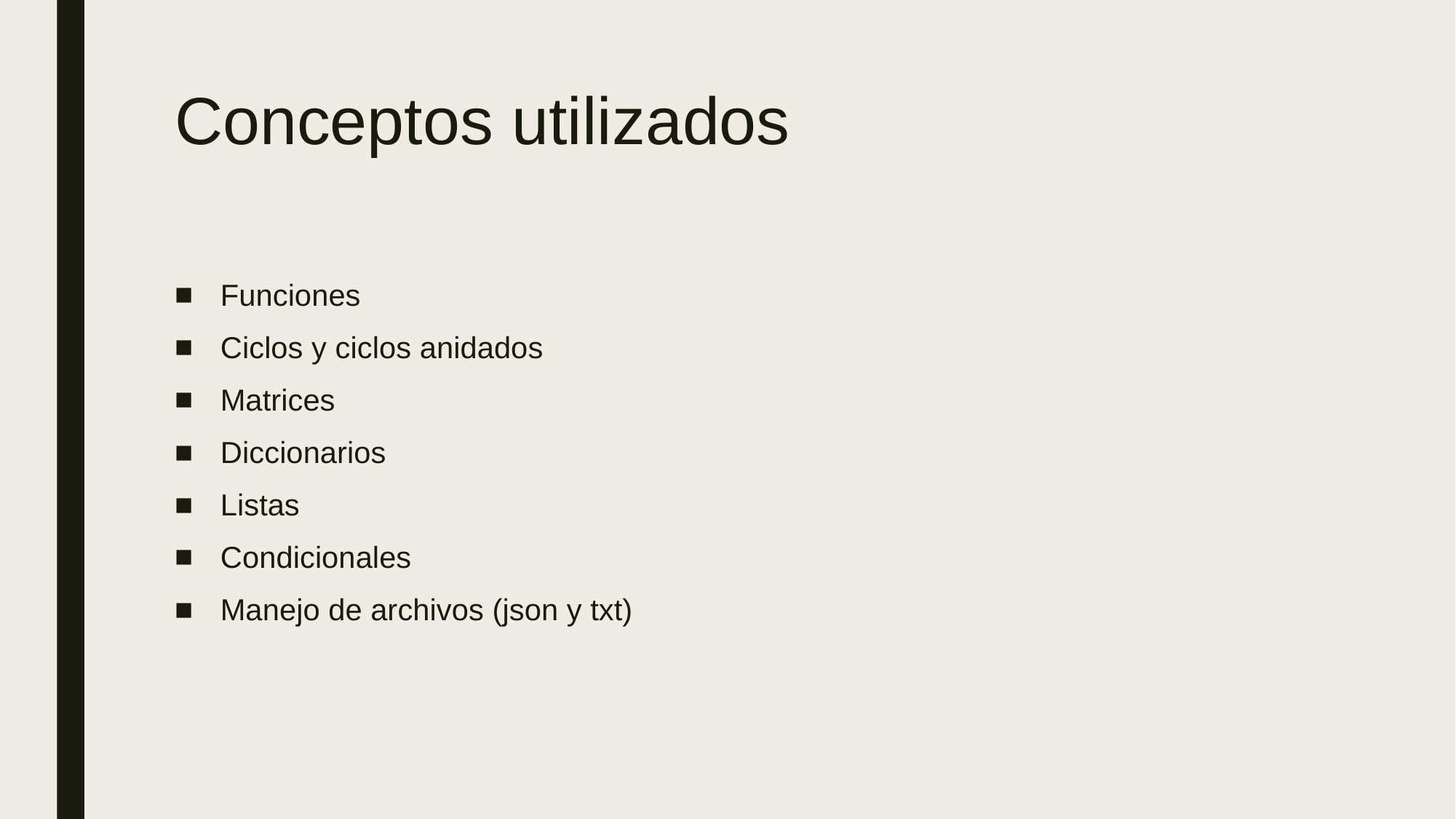

# Conceptos utilizados
Funciones
Ciclos y ciclos anidados
Matrices
Diccionarios
Listas
Condicionales
Manejo de archivos (json y txt)